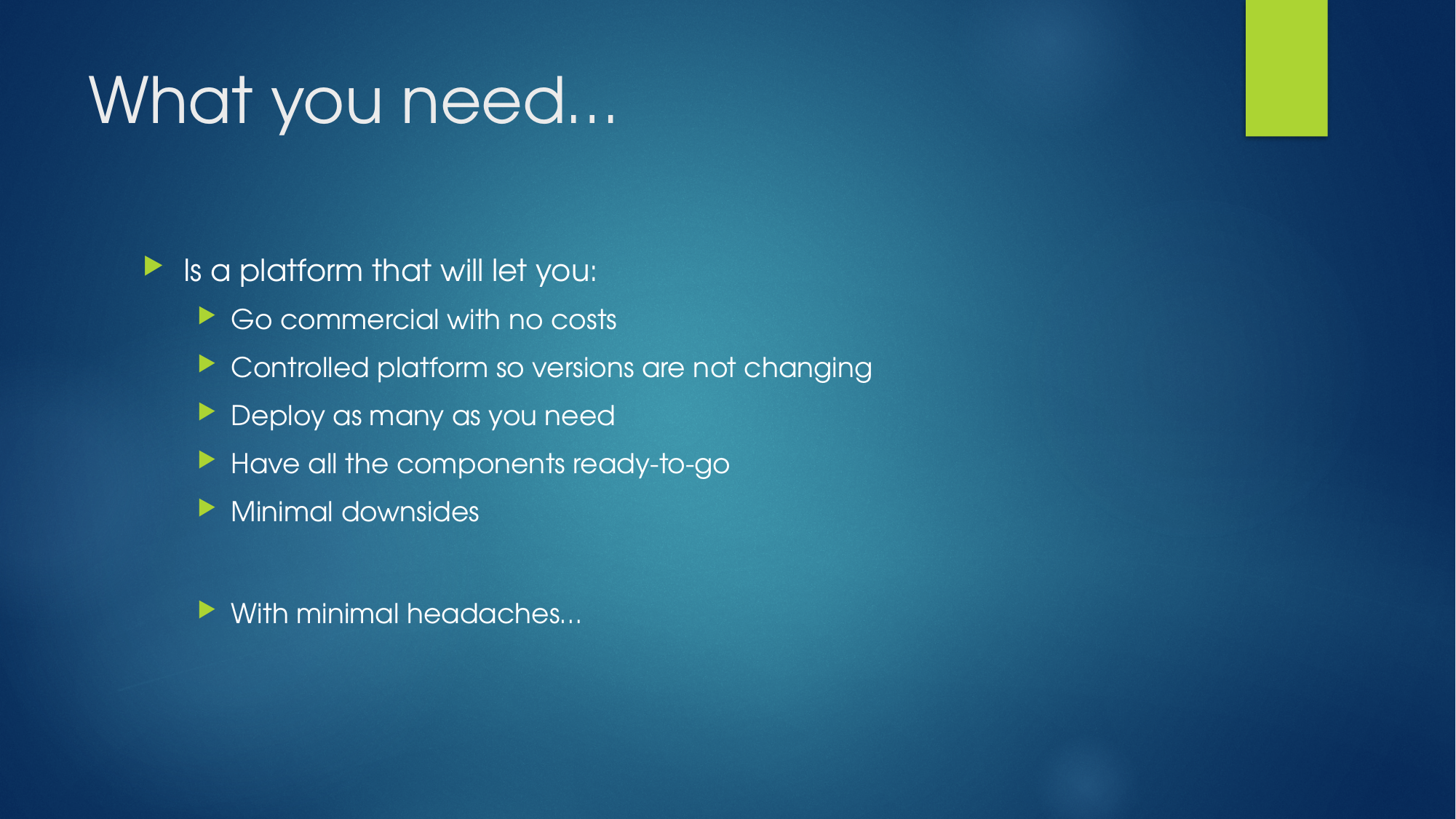

# What you need…
Is a platform that will let you:
Go commercial with no costs
Controlled platform so versions are not changing
Deploy as many as you need
Have all the components ready-to-go
Minimal downsides

With minimal headaches…